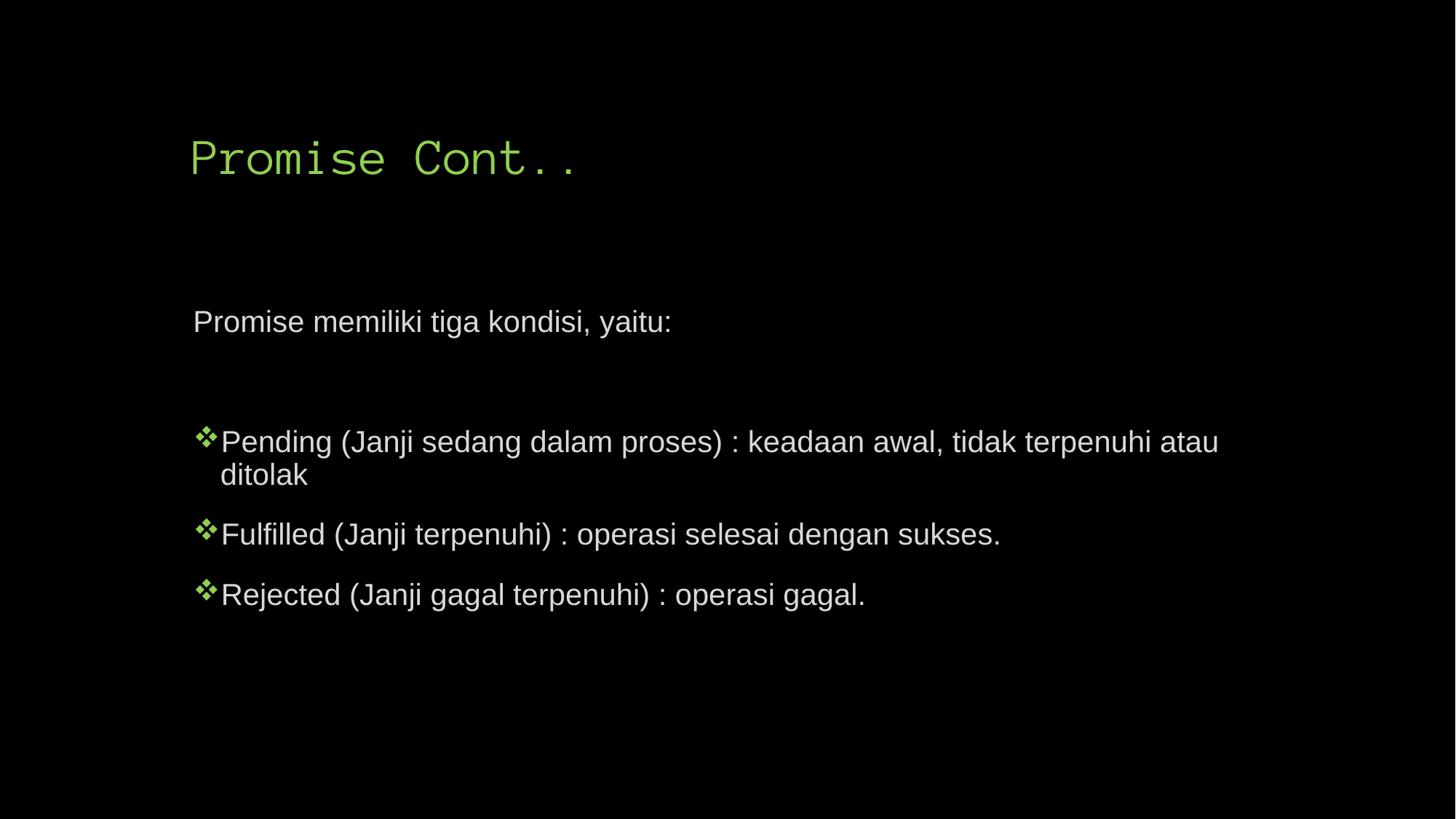

# Promise Cont..
Promise memiliki tiga kondisi, yaitu:

Pending (Janji sedang dalam proses) : keadaan awal, tidak terpenuhi atau ditolak
Fulfilled (Janji terpenuhi) : operasi selesai dengan sukses.
Rejected (Janji gagal terpenuhi) : operasi gagal.